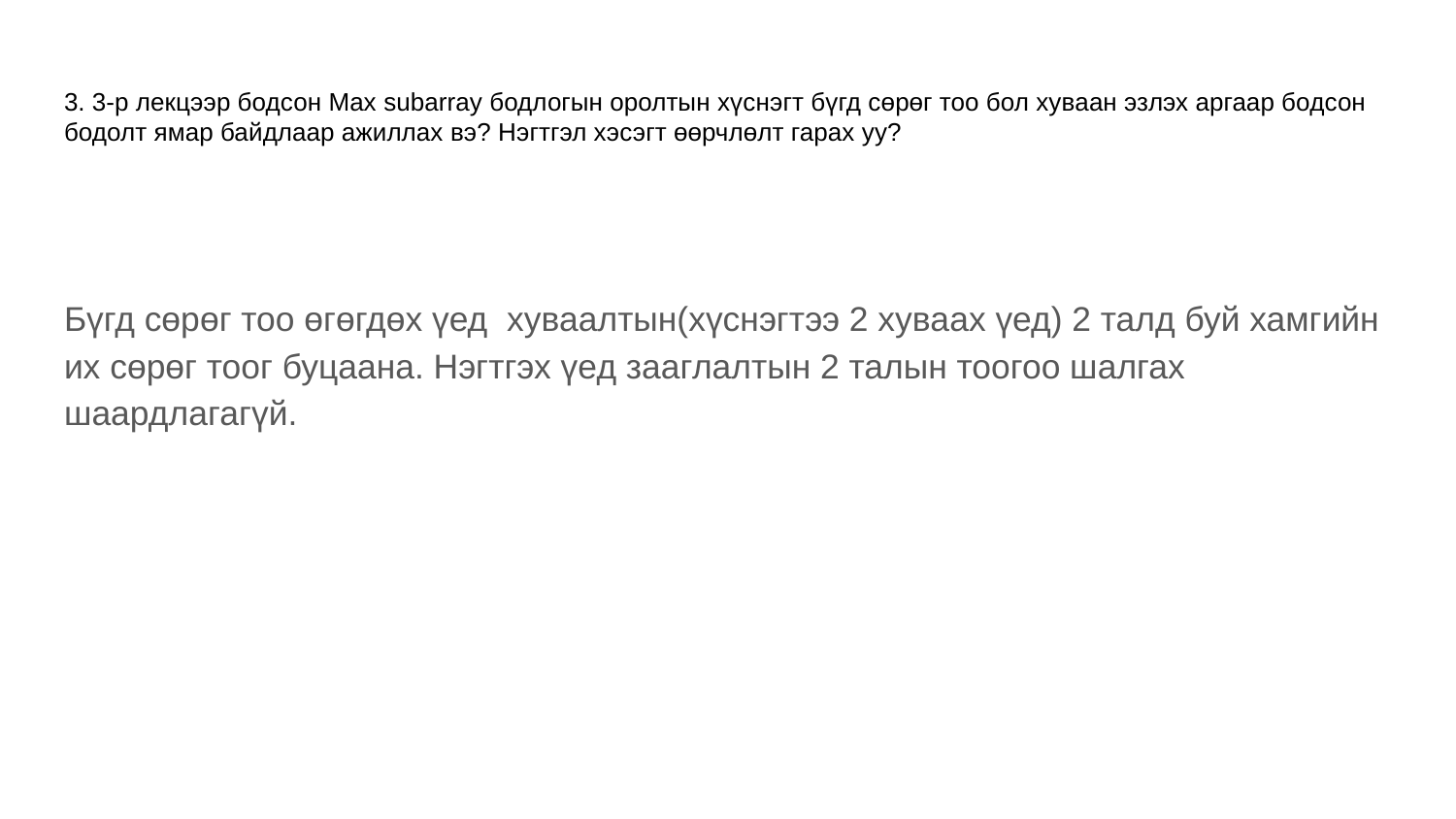

# 3. 3-р лекцээр бодсон Max subarray бодлогын оролтын хүснэгт бүгд сөрөг тоо бол хуваан эзлэх аргаар бодсон бодолт ямар байдлаар ажиллах вэ? Нэгтгэл хэсэгт өөрчлөлт гарах уу?
Бүгд сөрөг тоо өгөгдөх үед  хуваалтын(хүснэгтээ 2 хуваах үед) 2 талд буй хамгийн их сөрөг тоог буцаана. Нэгтгэх үед зааглалтын 2 талын тоогоо шалгах шаардлагагүй.